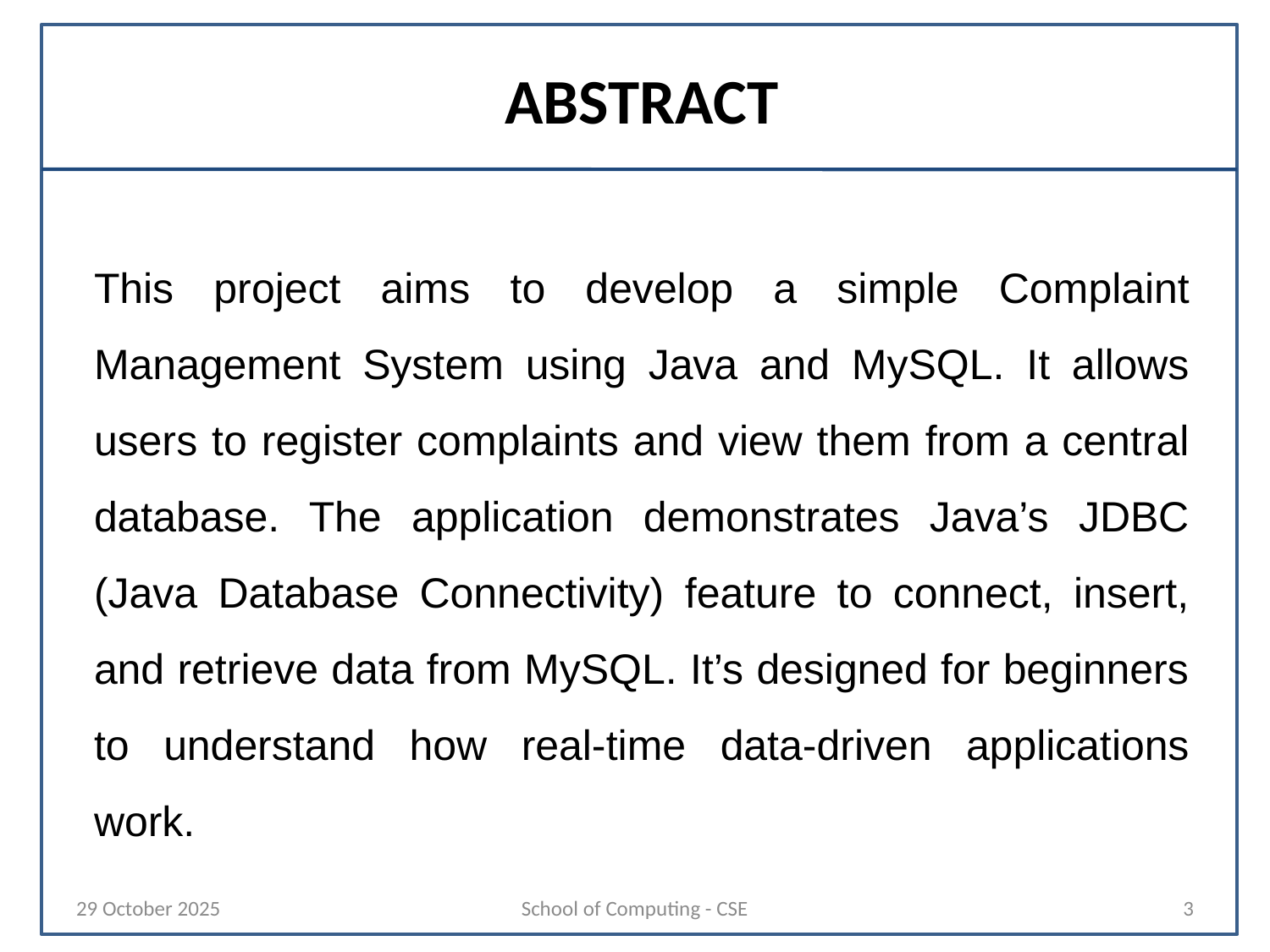

# ABSTRACT
This project aims to develop a simple Complaint Management System using Java and MySQL. It allows users to register complaints and view them from a central database. The application demonstrates Java’s JDBC (Java Database Connectivity) feature to connect, insert, and retrieve data from MySQL. It’s designed for beginners to understand how real-time data-driven applications work.
29 October 2025
School of Computing - CSE
3